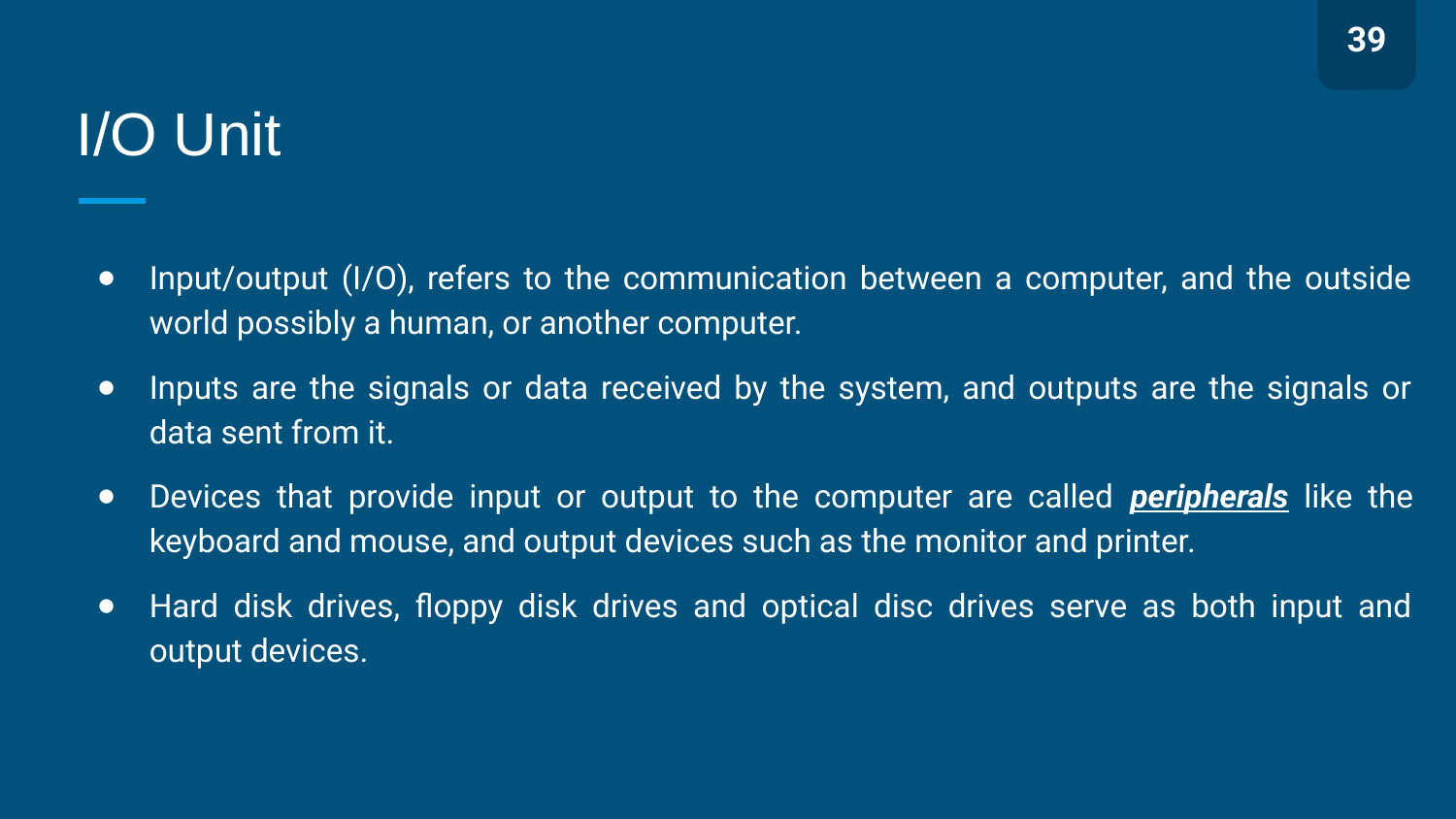

39
# I/O Unit
Input/output (I/O), refers to the communication between a computer, and the outside world possibly a human, or another computer.
Inputs are the signals or data received by the system, and outputs are the signals or data sent from it.
Devices that provide input or output to the computer are called peripherals like the keyboard and mouse, and output devices such as the monitor and printer.
Hard disk drives, floppy disk drives and optical disc drives serve as both input and output devices.